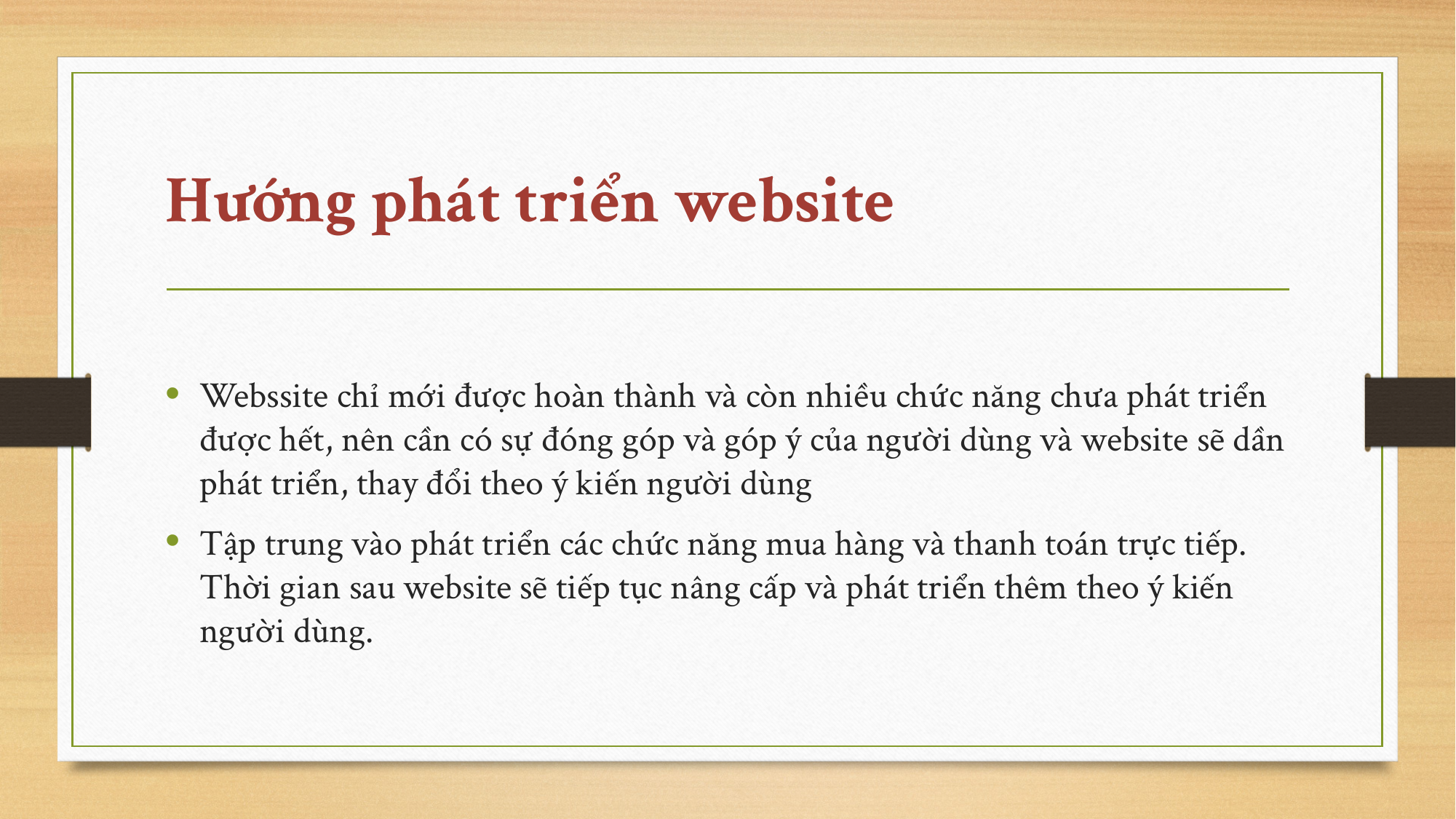

# Hướng phát triển website

Webssite chỉ mới được hoàn thành và còn nhiều chức năng chưa phát triển được hết, nên cần có sự đóng góp và góp ý của người dùng và website sẽ dần phát triển, thay đổi theo ý kiến người dùng
Tập trung vào phát triển các chức năng mua hàng và thanh toán trực tiếp. Thời gian sau website sẽ tiếp tục nâng cấp và phát triển thêm theo ý kiến người dùng.